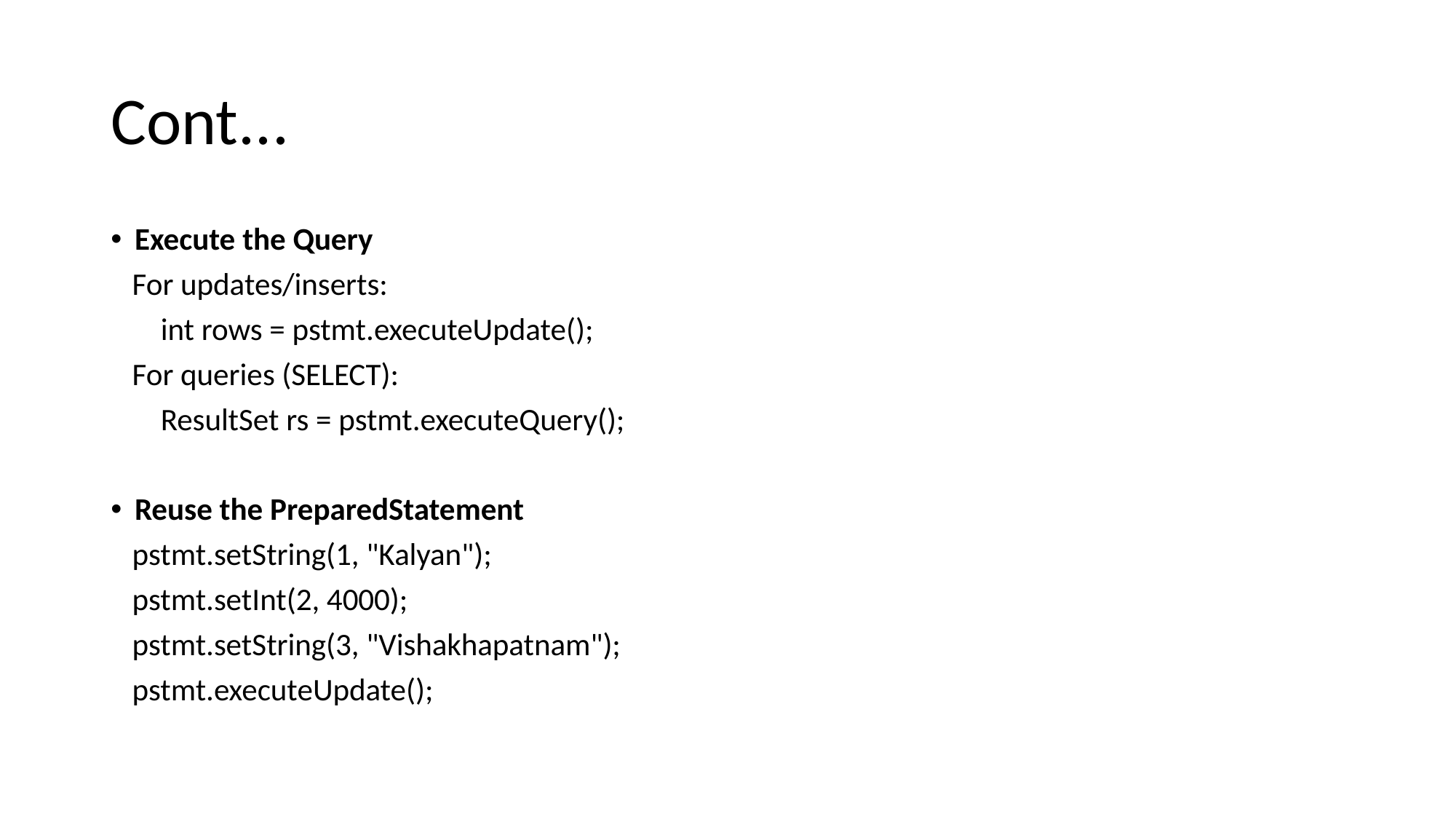

# Cont...
Execute the Query
   For updates/inserts:
       int rows = pstmt.executeUpdate();
   For queries (SELECT):
       ResultSet rs = pstmt.executeQuery();

Reuse the PreparedStatement
   pstmt.setString(1, "Kalyan");
   pstmt.setInt(2, 4000);
   pstmt.setString(3, "Vishakhapatnam");
   pstmt.executeUpdate();